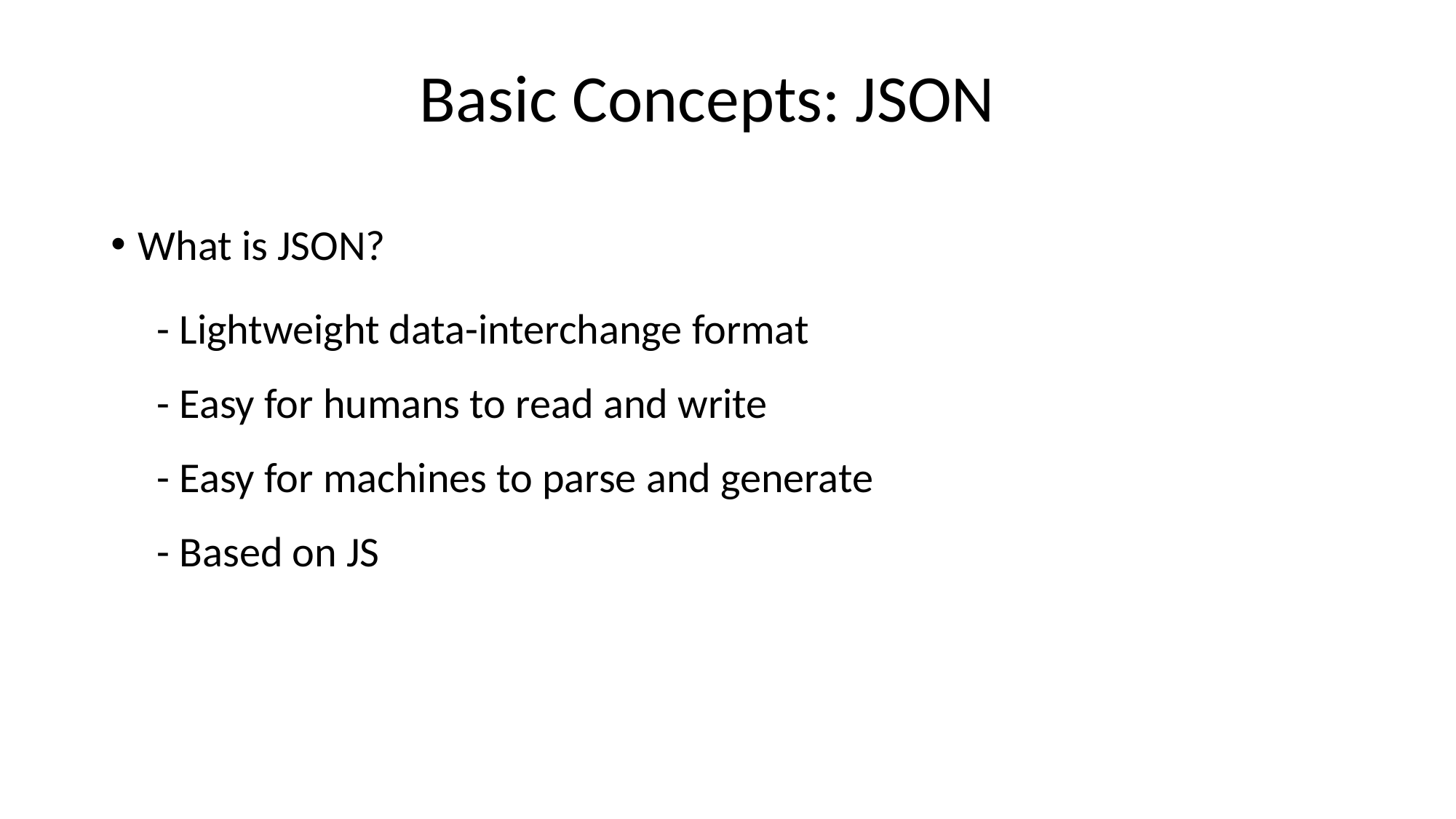

# Basic Concepts: JSON
What is JSON?
- Lightweight data-interchange format
- Easy for humans to read and write
- Easy for machines to parse and generate
- Based on JS